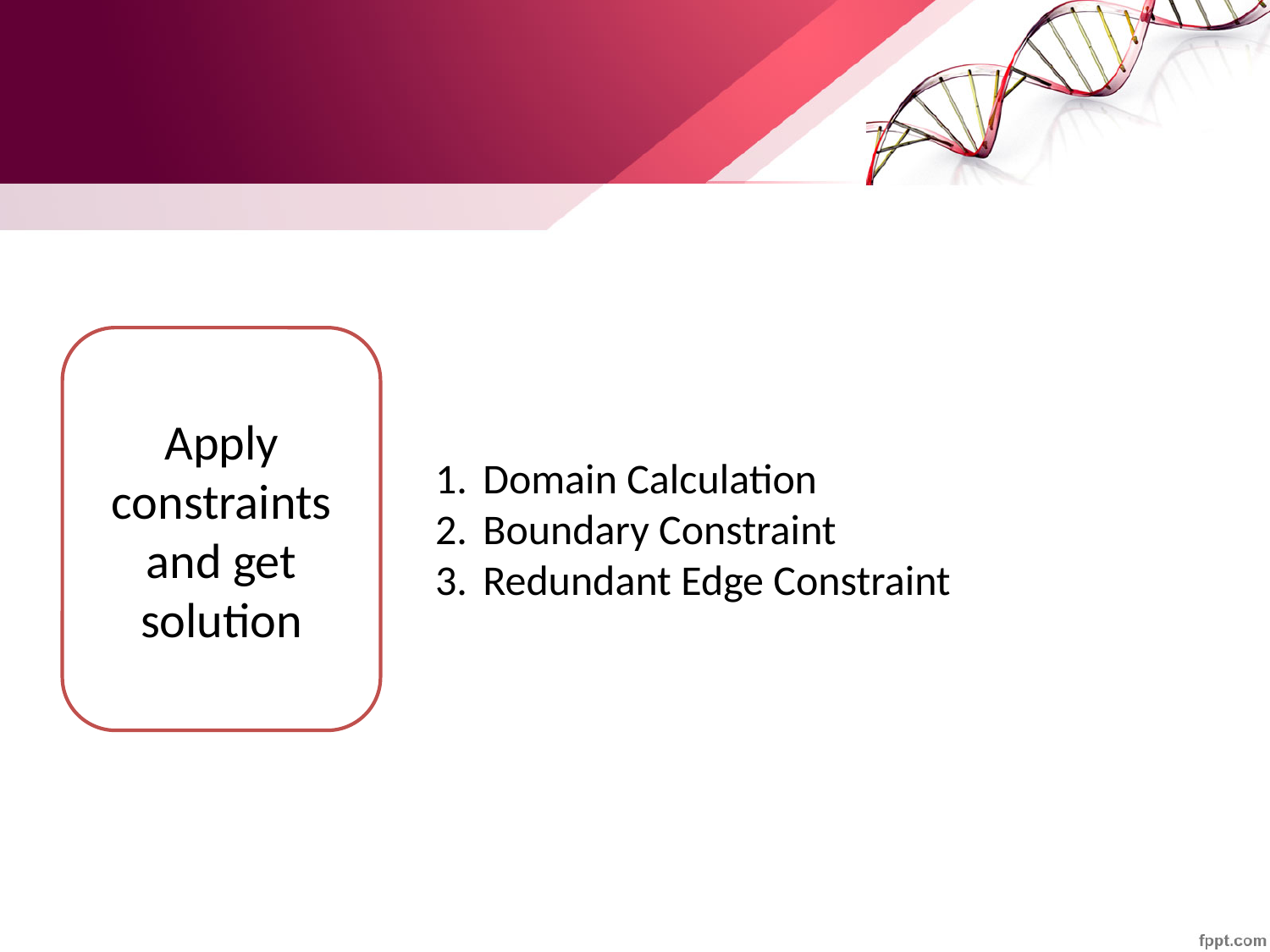

Apply constraints and get solution
Domain Calculation
Boundary Constraint
Redundant Edge Constraint